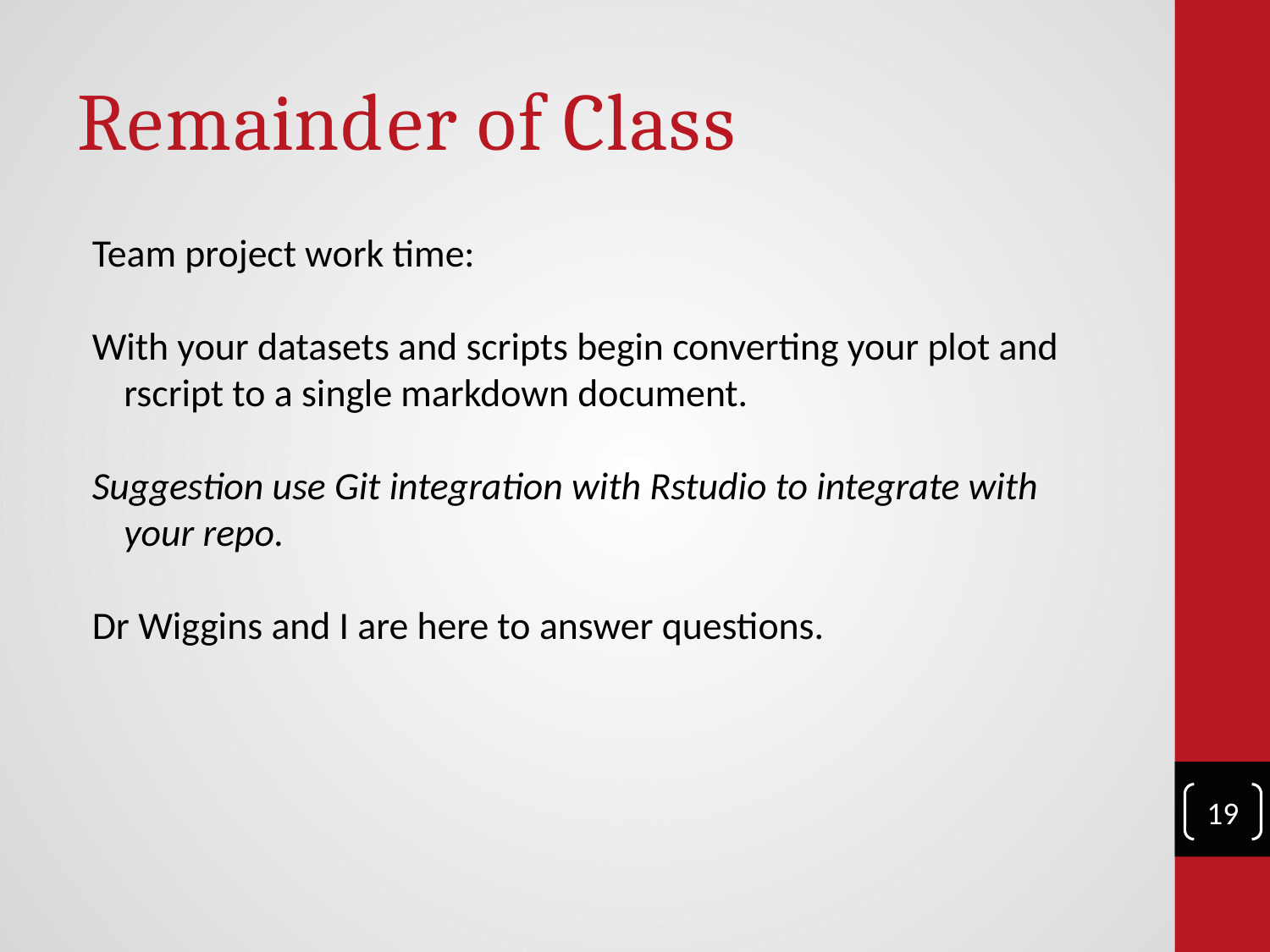

# Remainder of Class
Team project work time:

With your datasets and scripts begin converting your plot and rscript to a single markdown document.

Suggestion use Git integration with Rstudio to integrate with your repo.

Dr Wiggins and I are here to answer questions.
19